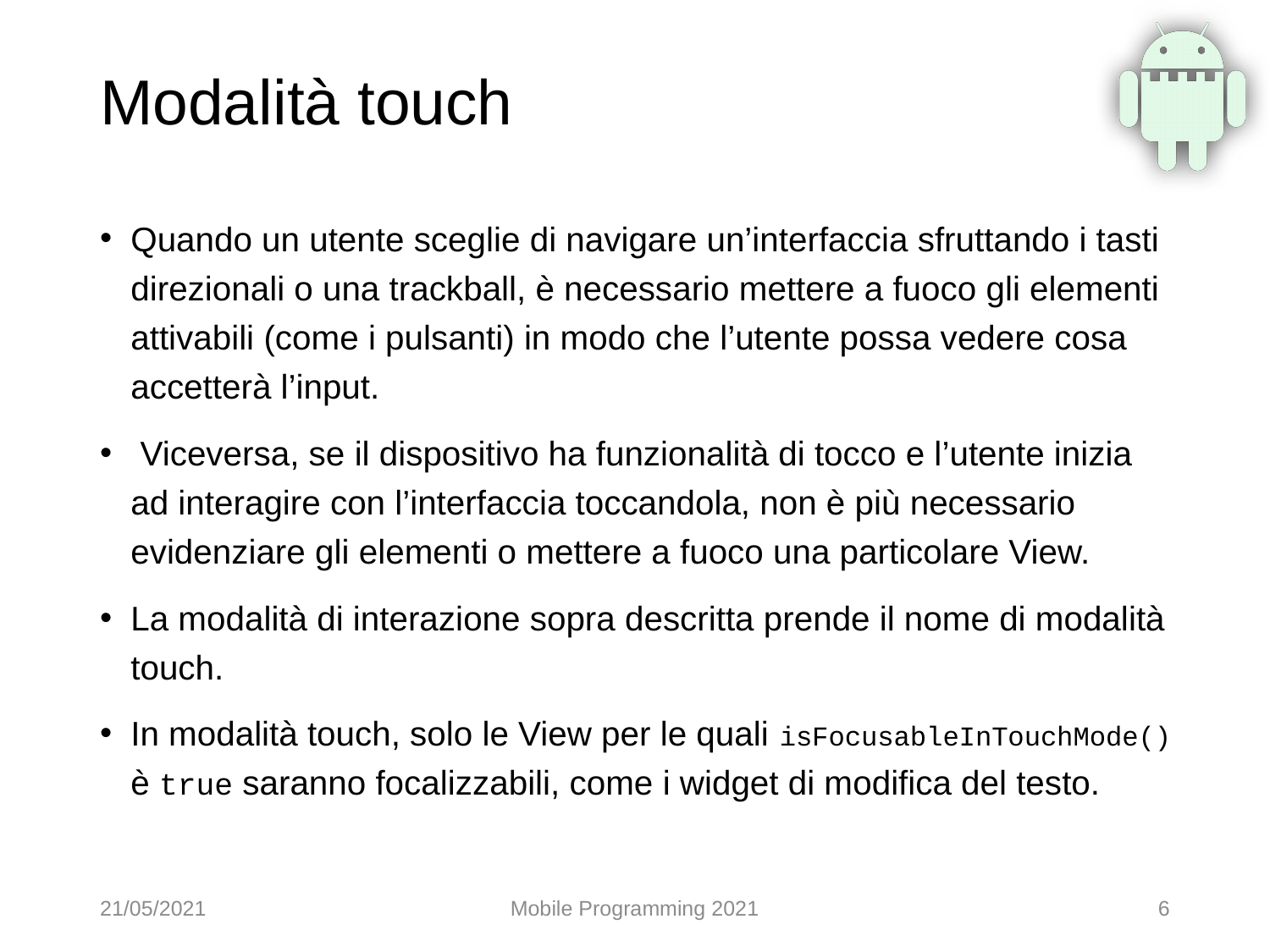

# Modalità touch
Quando un utente sceglie di navigare un’interfaccia sfruttando i tasti direzionali o una trackball, è necessario mettere a fuoco gli elementi attivabili (come i pulsanti) in modo che l’utente possa vedere cosa accetterà l’input.
 Viceversa, se il dispositivo ha funzionalità di tocco e l’utente inizia ad interagire con l’interfaccia toccandola, non è più necessario evidenziare gli elementi o mettere a fuoco una particolare View.
La modalità di interazione sopra descritta prende il nome di modalità touch.
In modalità touch, solo le View per le quali isFocusableInTouchMode()
è true saranno focalizzabili, come i widget di modifica del testo.
21/05/2021
Mobile Programming 2021
6